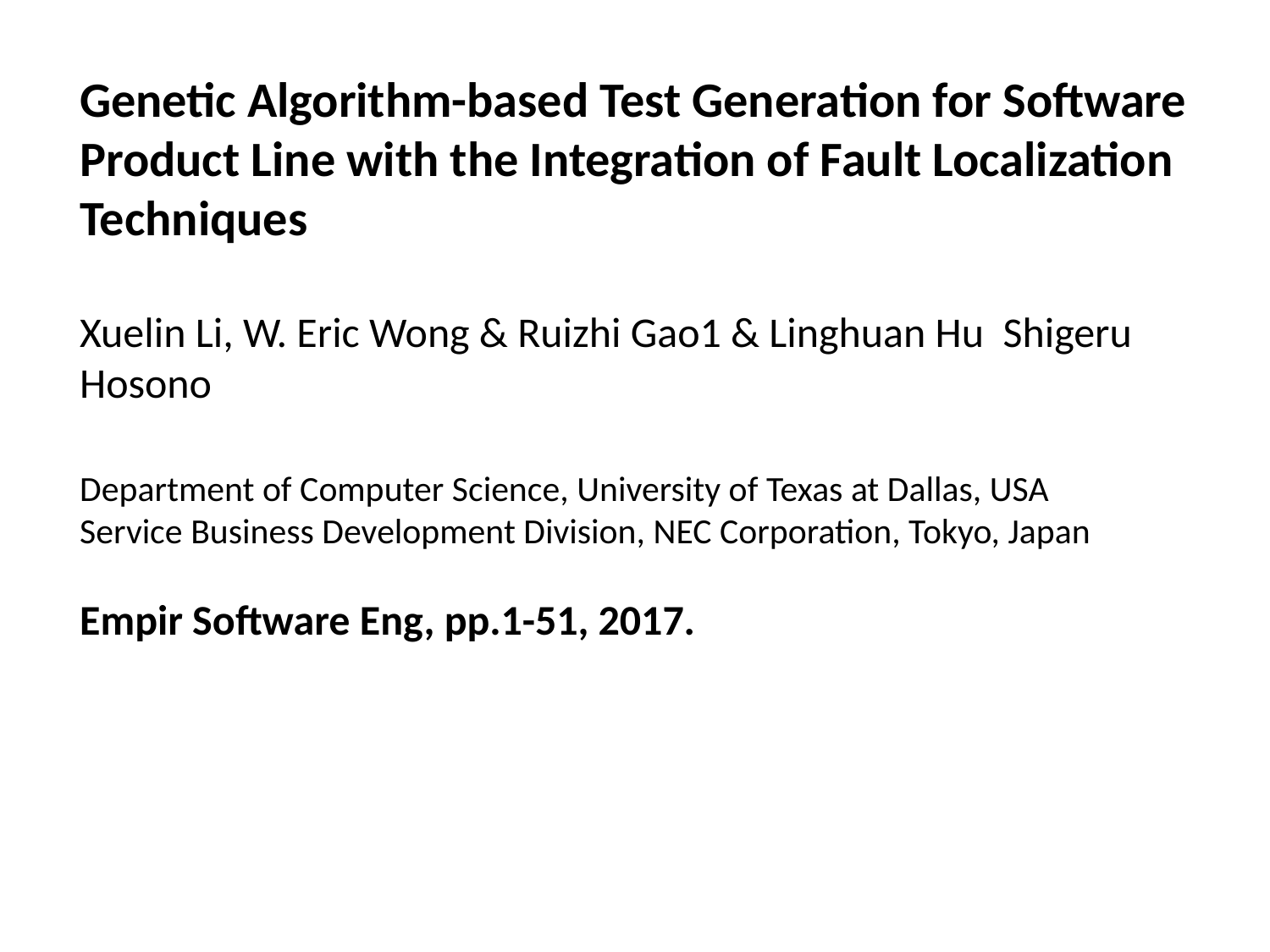

Genetic Algorithm-based Test Generation for Software Product Line with the Integration of Fault Localization Techniques

Xuelin Li, W. Eric Wong & Ruizhi Gao1 & Linghuan Hu  Shigeru Hosono

Department of Computer Science, University of Texas at Dallas, USA
Service Business Development Division, NEC Corporation, Tokyo, Japan

Empir Software Eng, pp.1-51, 2017.